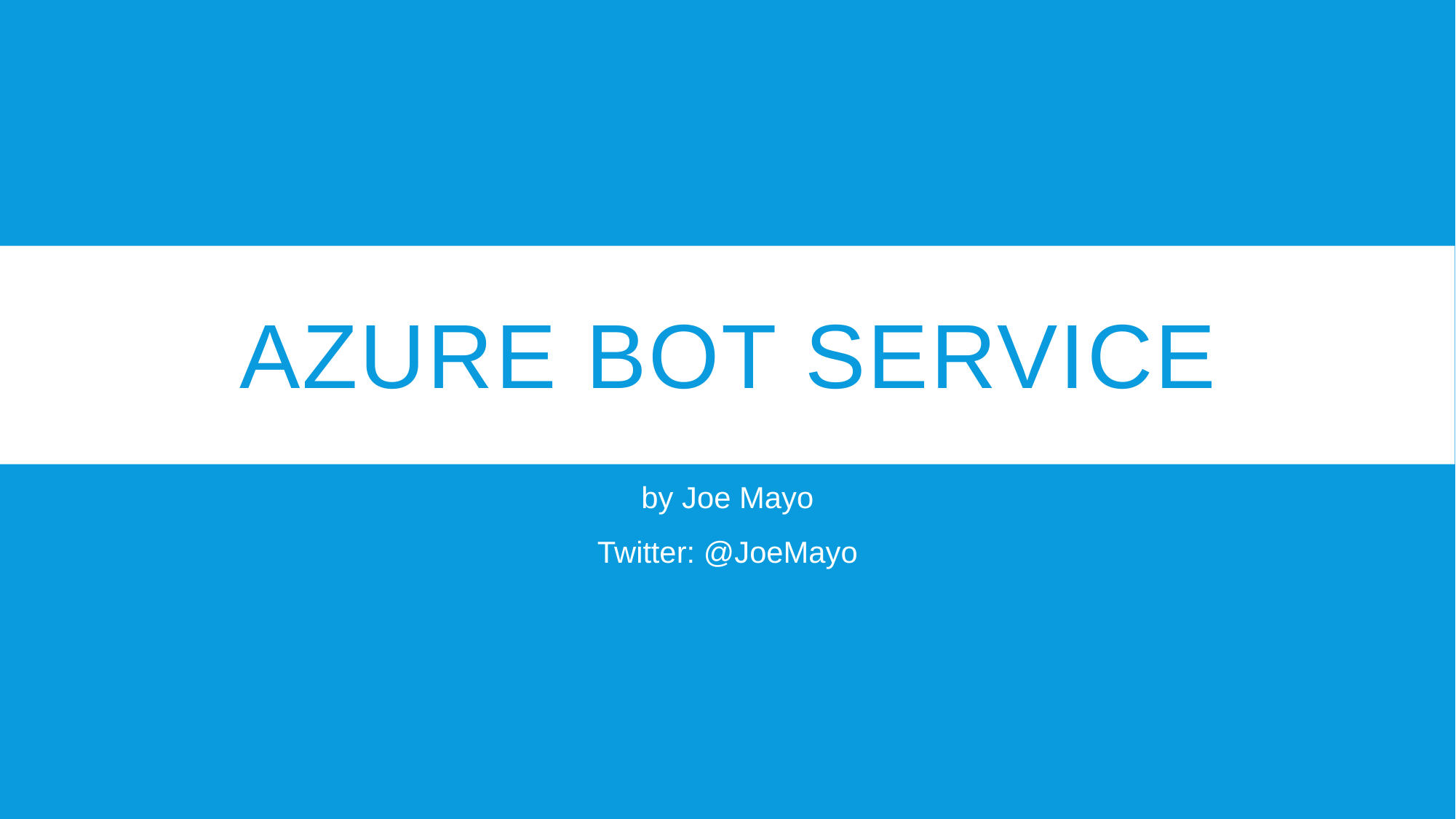

# Azure Bot Service
by Joe Mayo
Twitter: @JoeMayo